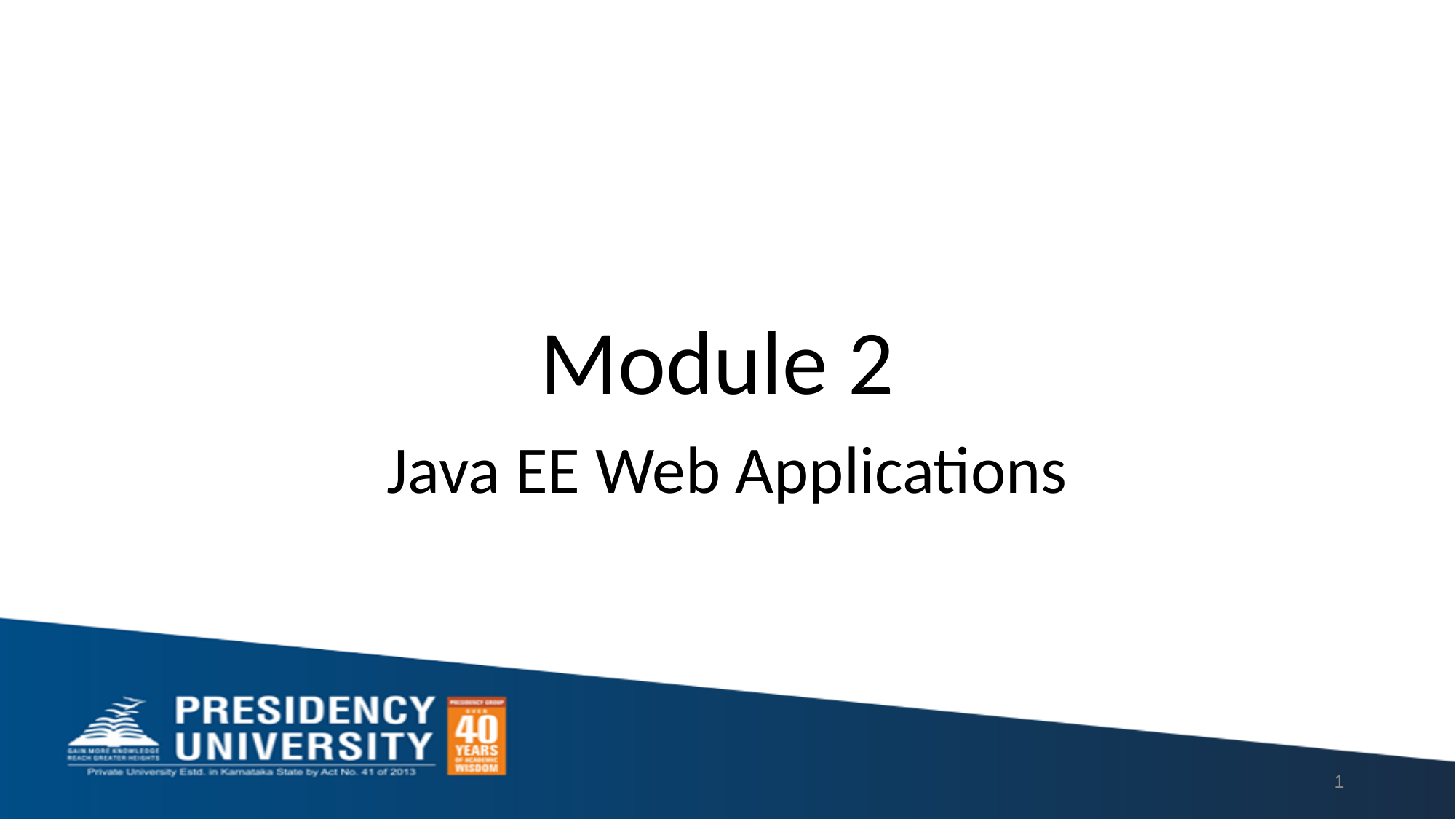

# Module 2
Java EE Web Applications
1